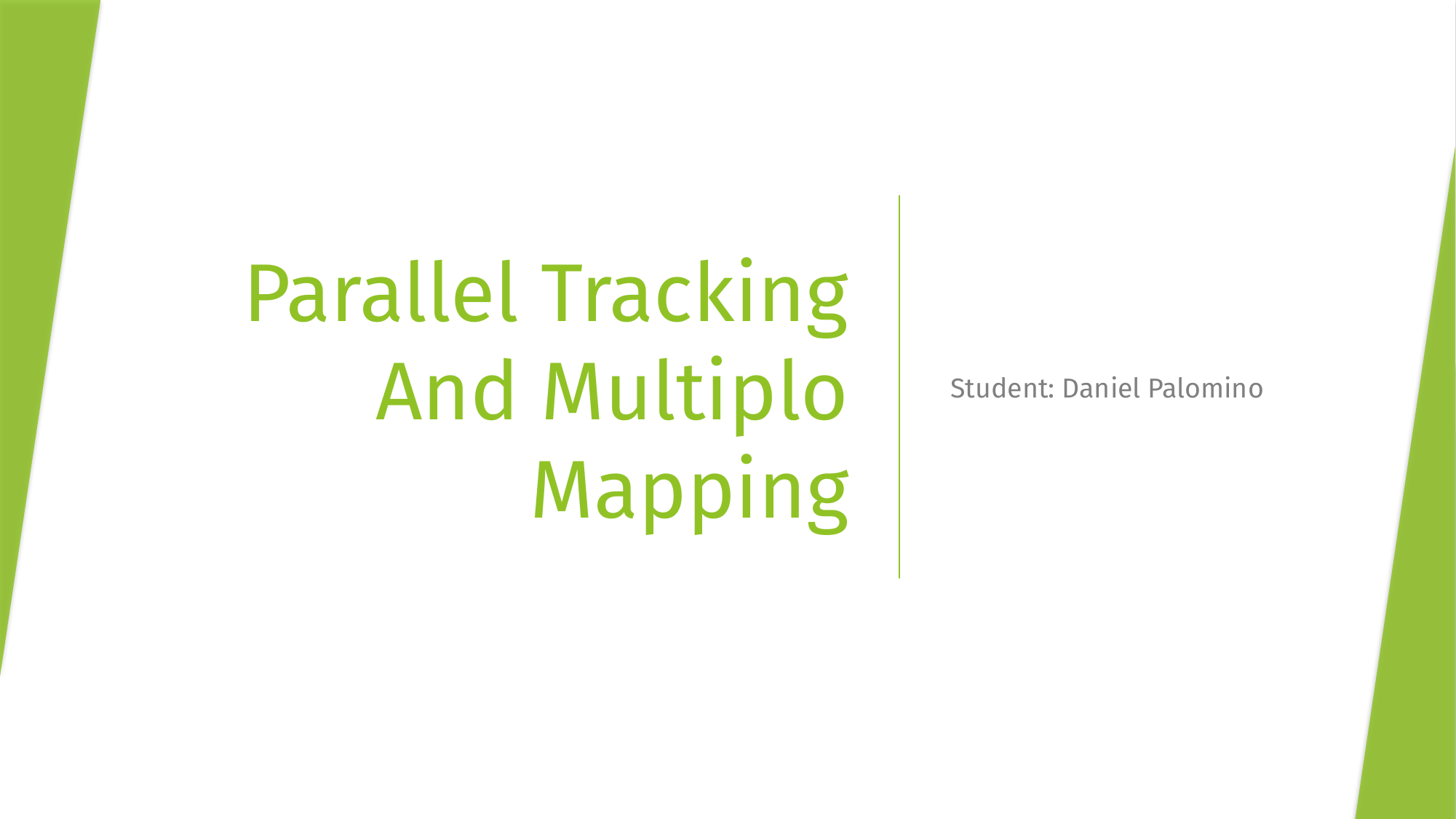

# Parallel Tracking And Multiplo Mapping
Student: Daniel Palomino